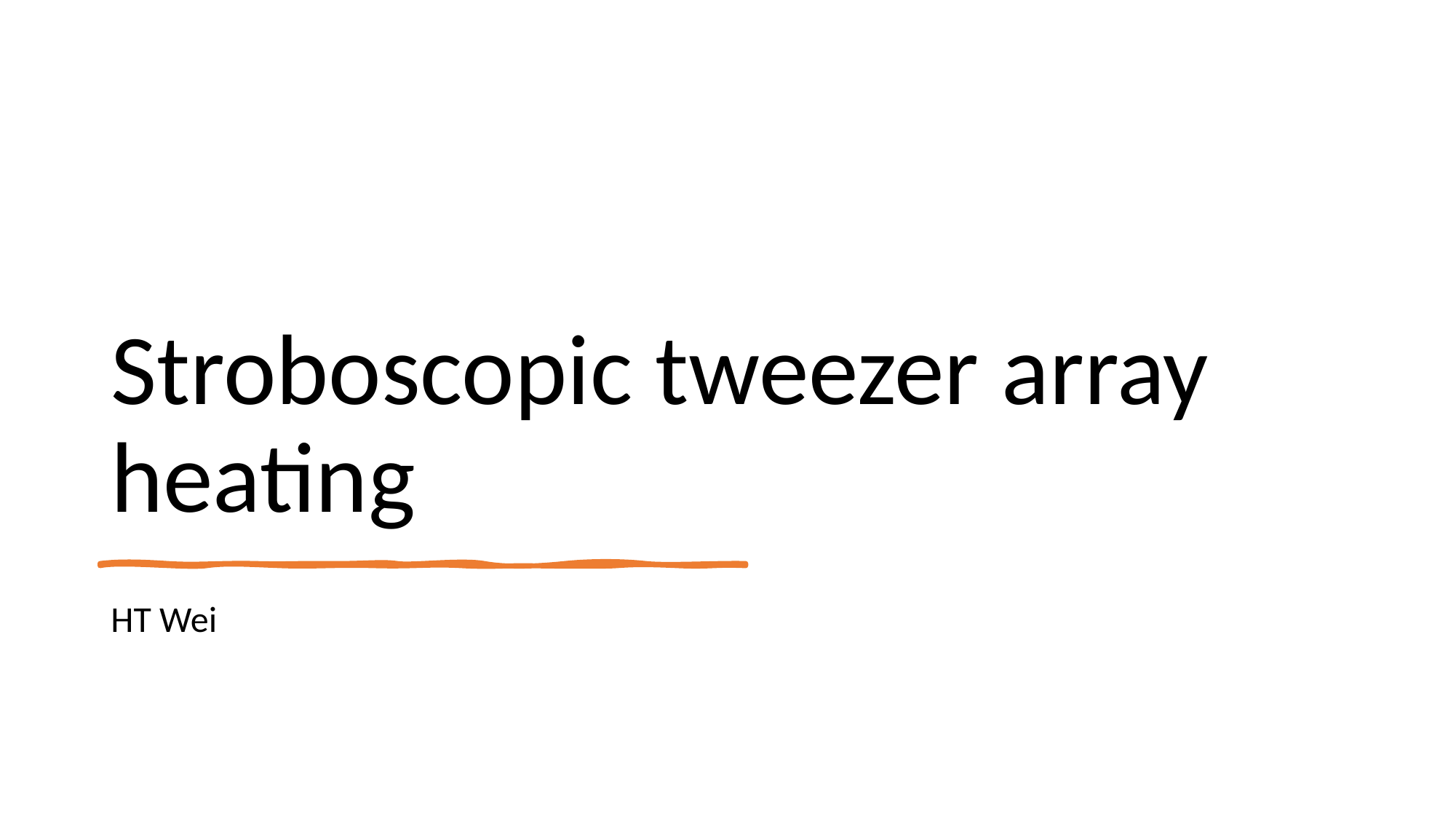

# Stroboscopic tweezer array heating

HT Wei